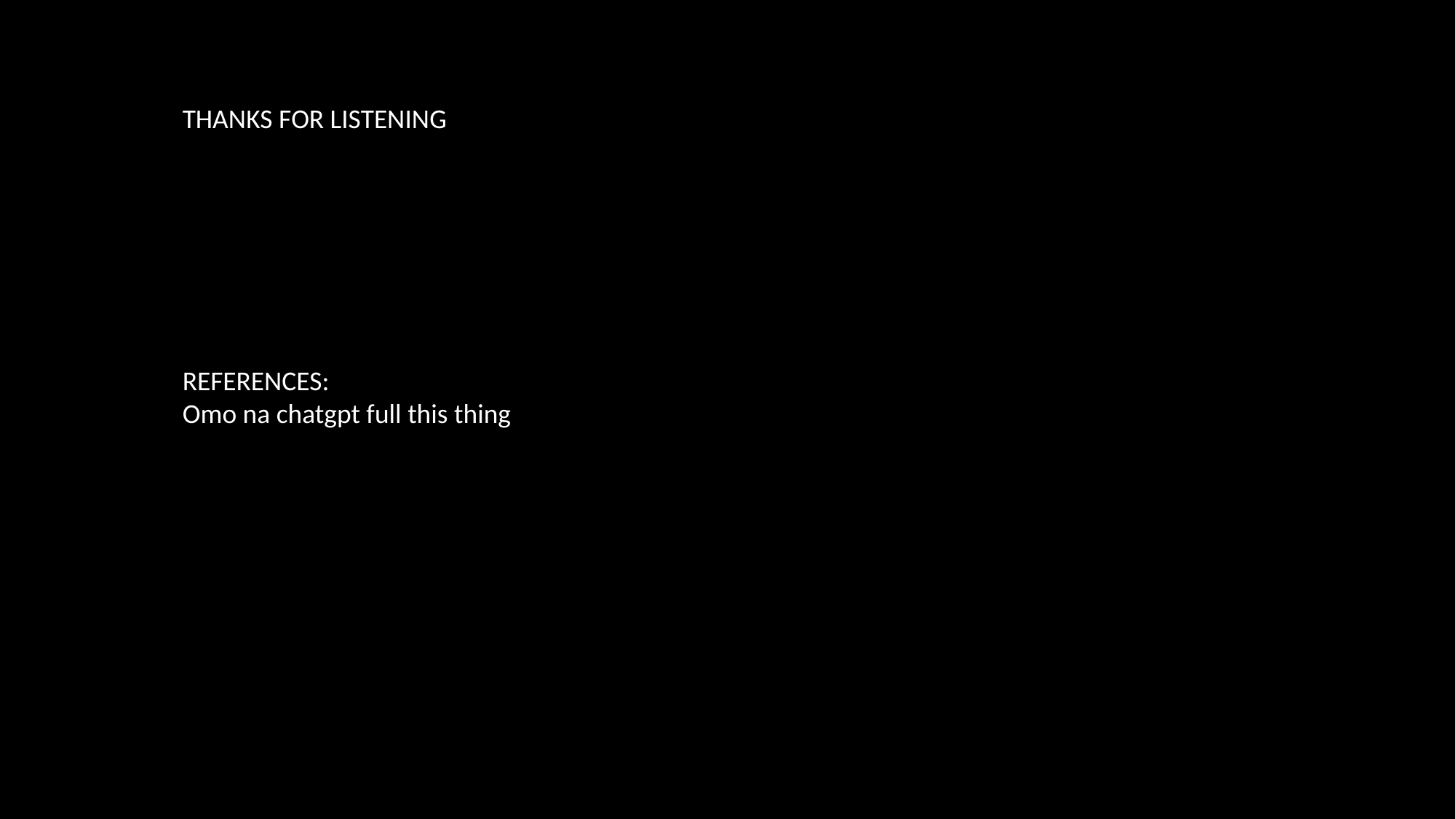

THANKS FOR LISTENING

REFERENCES:
Omo na chatgpt full this thing